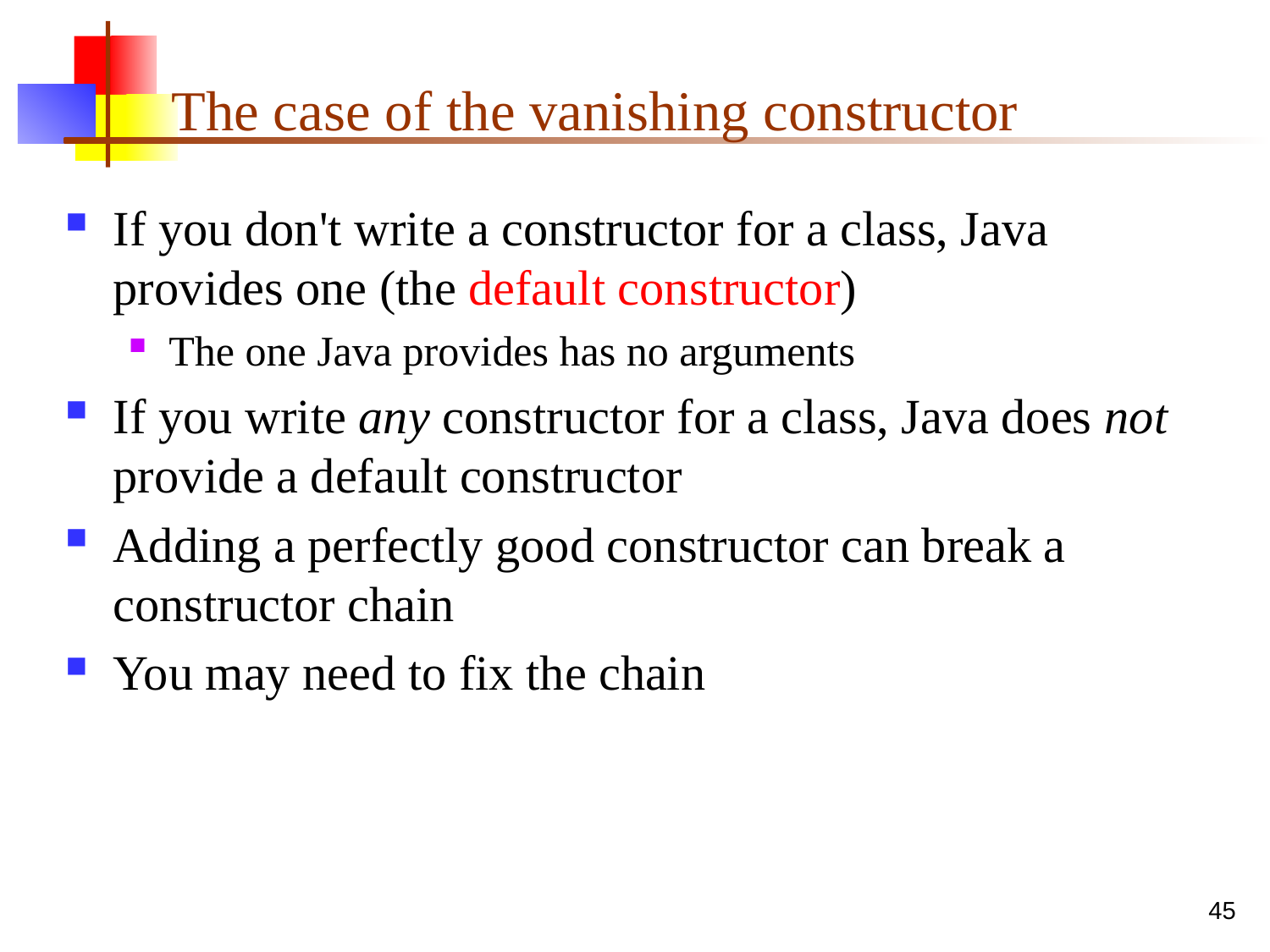

# The case of the vanishing constructor
If you don't write a constructor for a class, Java provides one (the default constructor)
The one Java provides has no arguments
If you write any constructor for a class, Java does not provide a default constructor
Adding a perfectly good constructor can break a constructor chain
You may need to fix the chain
45